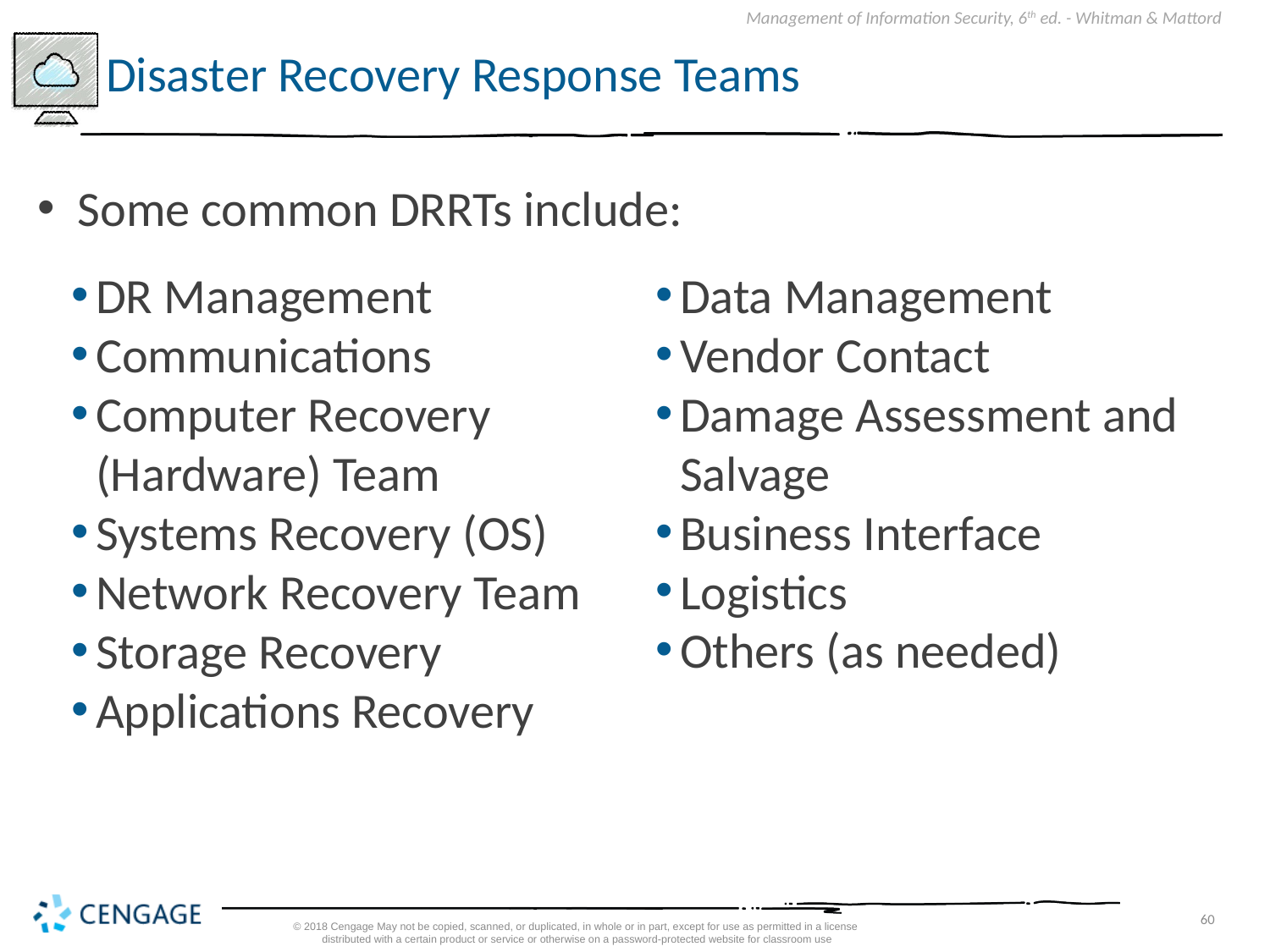

# Disaster Recovery Response Teams
Some common DRRTs include:
DR Management
Communications
Computer Recovery
(Hardware) Team
Systems Recovery (OS)
Network Recovery Team
Storage Recovery
Applications Recovery

Data Management
Vendor Contact
Damage Assessment and Salvage
Business Interface
Logistics
Others (as needed)